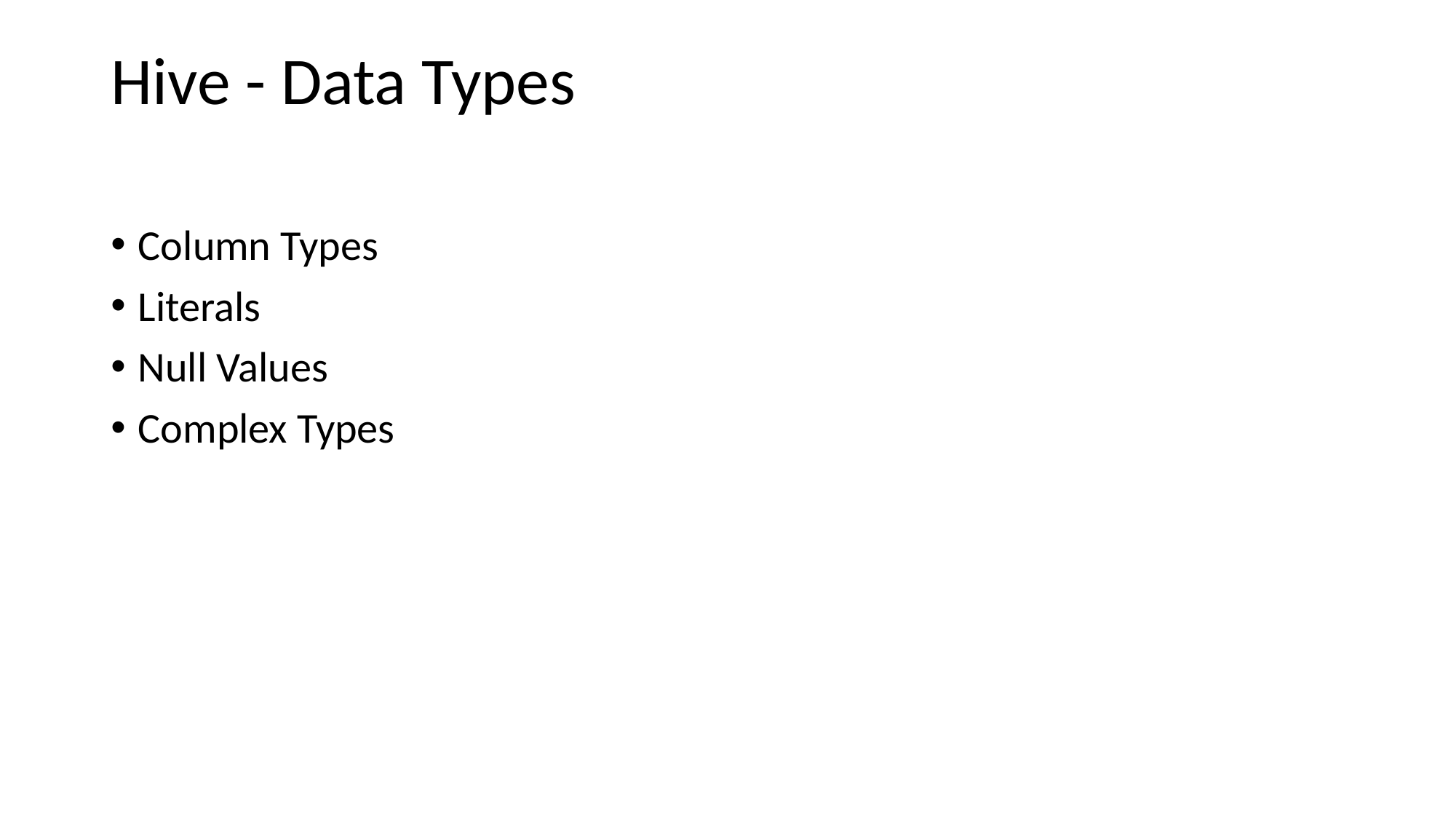

# Hive - Data Types
Column Types
Literals
Null Values
Complex Types